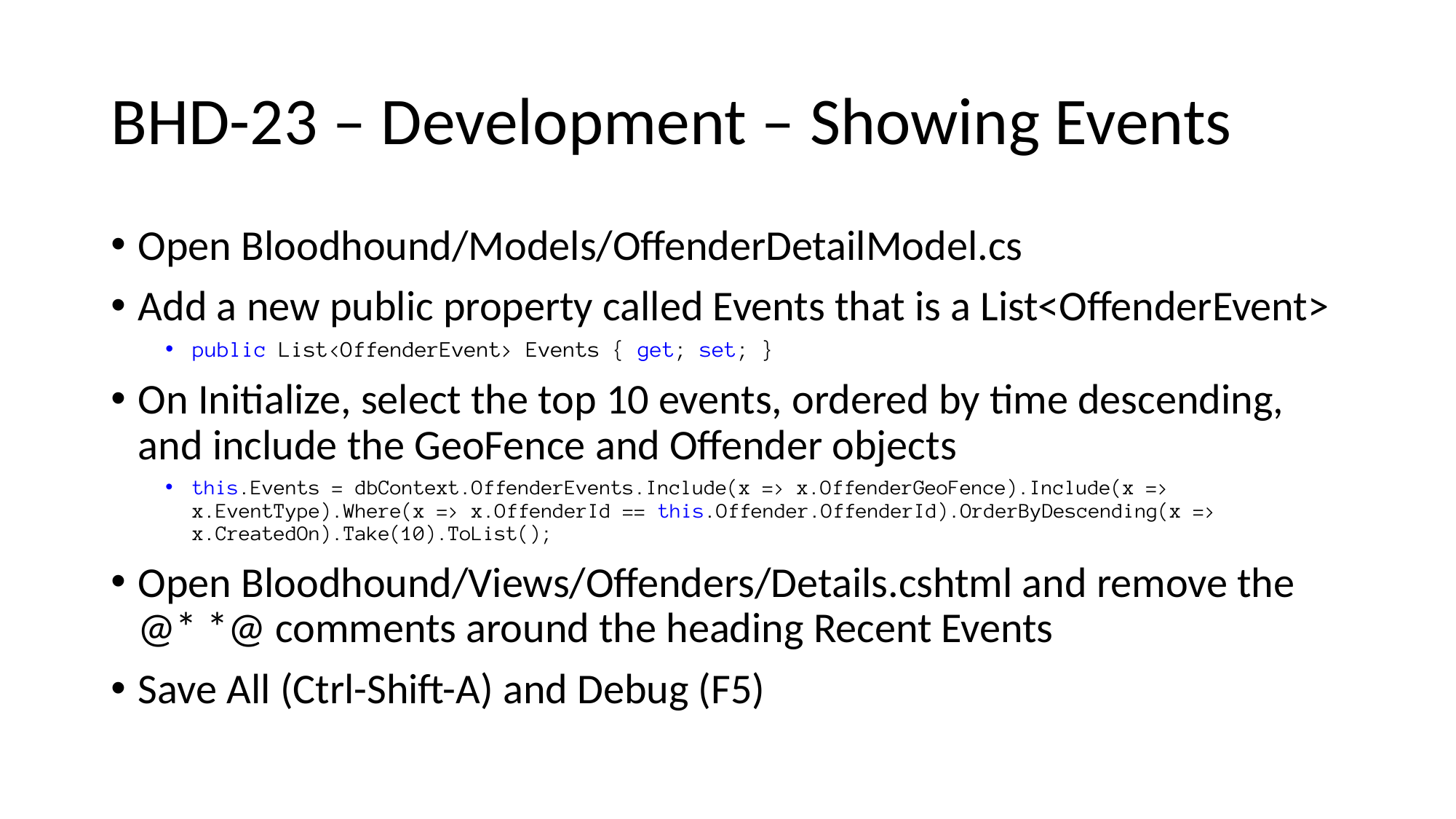

# BHD-23 – Development – Showing Events
Open Bloodhound/Models/OffenderDetailModel.cs
Add a new public property called Events that is a List<OffenderEvent>
public List<OffenderEvent> Events { get; set; }
On Initialize, select the top 10 events, ordered by time descending, and include the GeoFence and Offender objects
this.Events = dbContext.OffenderEvents.Include(x => x.OffenderGeoFence).Include(x => x.EventType).Where(x => x.OffenderId == this.Offender.OffenderId).OrderByDescending(x => x.CreatedOn).Take(10).ToList();
Open Bloodhound/Views/Offenders/Details.cshtml and remove the @* *@ comments around the heading Recent Events
Save All (Ctrl-Shift-A) and Debug (F5)